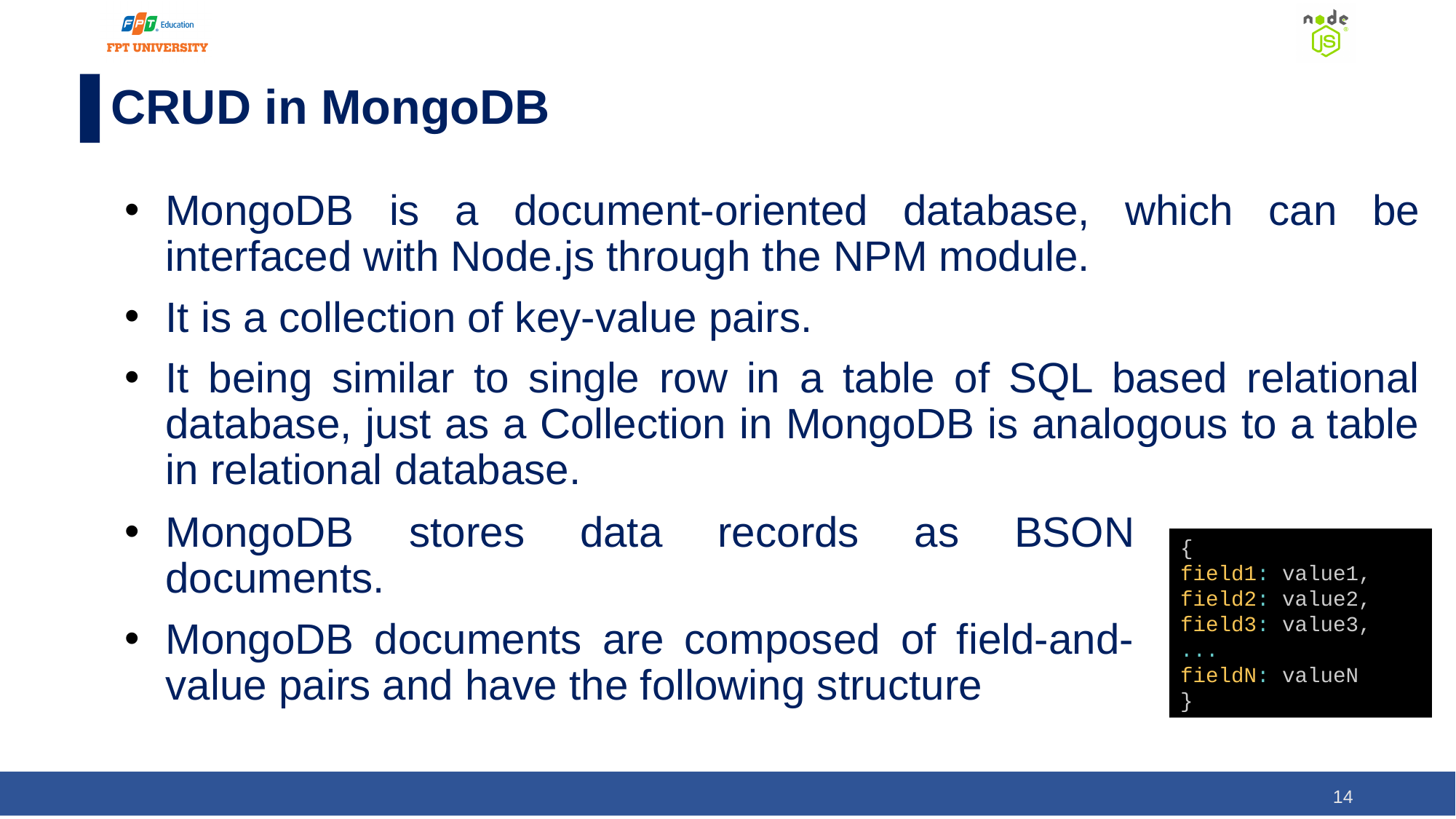

# CRUD in MongoDB
MongoDB is a document-oriented database, which can be interfaced with Node.js through the NPM module.
It is a collection of key-value pairs.
It being similar to single row in a table of SQL based relational database, just as a Collection in MongoDB is analogous to a table in relational database.
MongoDB stores data records as BSON documents.
MongoDB documents are composed of field-and-value pairs and have the following structure
{
field1: value1,
field2: value2,
field3: value3,
...
fieldN: valueN
}
14